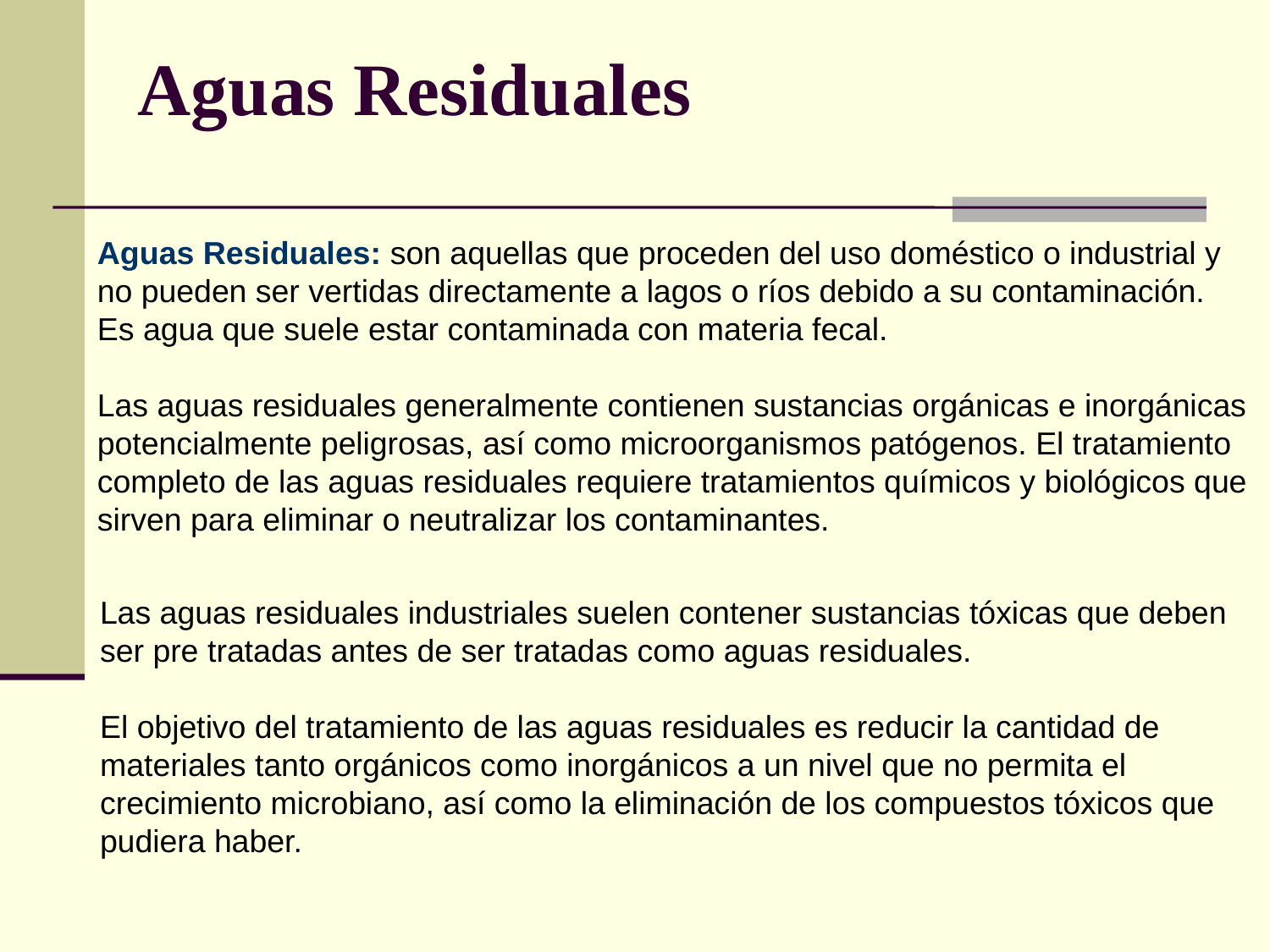

# Aguas Residuales
Aguas Residuales: son aquellas que proceden del uso doméstico o industrial y no pueden ser vertidas directamente a lagos o ríos debido a su contaminación.
Es agua que suele estar contaminada con materia fecal.

Las aguas residuales generalmente contienen sustancias orgánicas e inorgánicas potencialmente peligrosas, así como microorganismos patógenos. El tratamiento completo de las aguas residuales requiere tratamientos químicos y biológicos que sirven para eliminar o neutralizar los contaminantes.
Las aguas residuales industriales suelen contener sustancias tóxicas que deben ser pre tratadas antes de ser tratadas como aguas residuales.

El objetivo del tratamiento de las aguas residuales es reducir la cantidad de materiales tanto orgánicos como inorgánicos a un nivel que no permita el crecimiento microbiano, así como la eliminación de los compuestos tóxicos que pudiera haber.